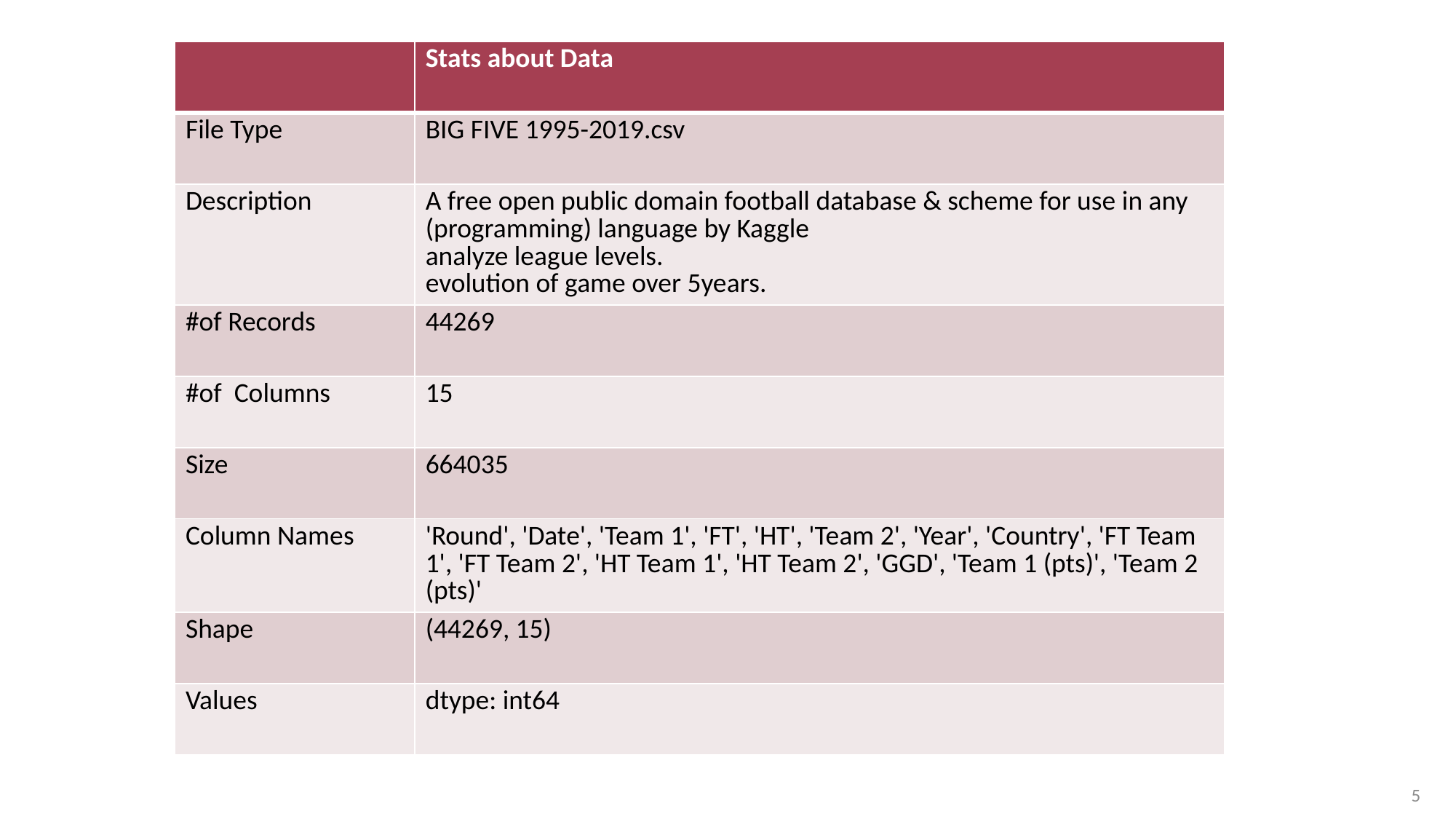

|  | Stats about Data |
| --- | --- |
| File Type | BIG FIVE 1995-2019.csv |
| Description | A free open public domain football database & scheme for use in any (programming) language by Kaggle analyze league levels. evolution of game over 5years. |
| #of Records | 44269 |
| #of Columns | 15 |
| Size | 664035 |
| Column Names | 'Round', 'Date', 'Team 1', 'FT', 'HT', 'Team 2', 'Year', 'Country', 'FT Team 1', 'FT Team 2', 'HT Team 1', 'HT Team 2', 'GGD', 'Team 1 (pts)', 'Team 2 (pts)' |
| Shape | (44269, 15) |
| Values | dtype: int64 |
5